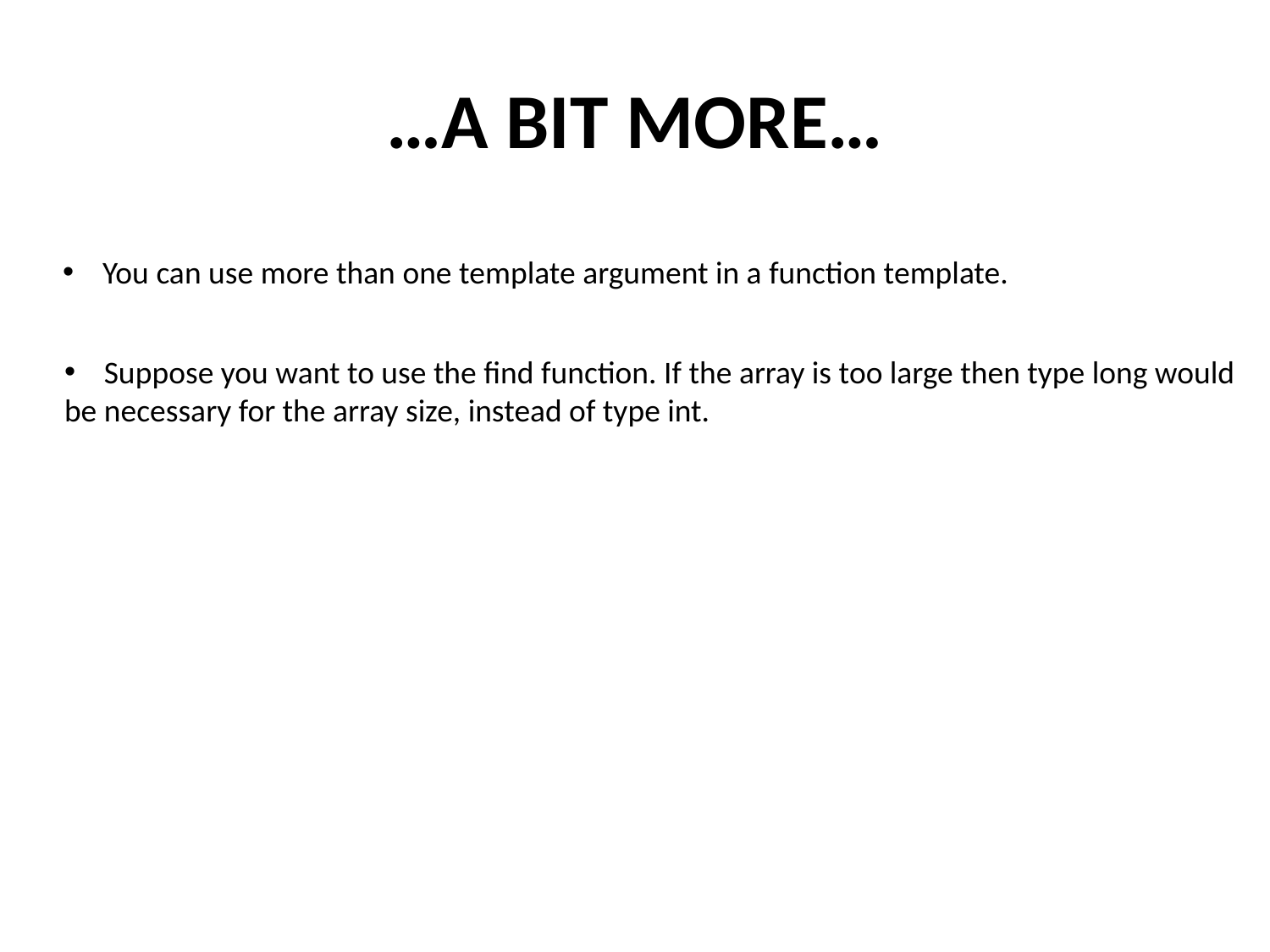

# …A BIT MORE…
You can use more than one template argument in a function template.
Suppose you want to use the find function. If the array is too large then type long would
be necessary for the array size, instead of type int.